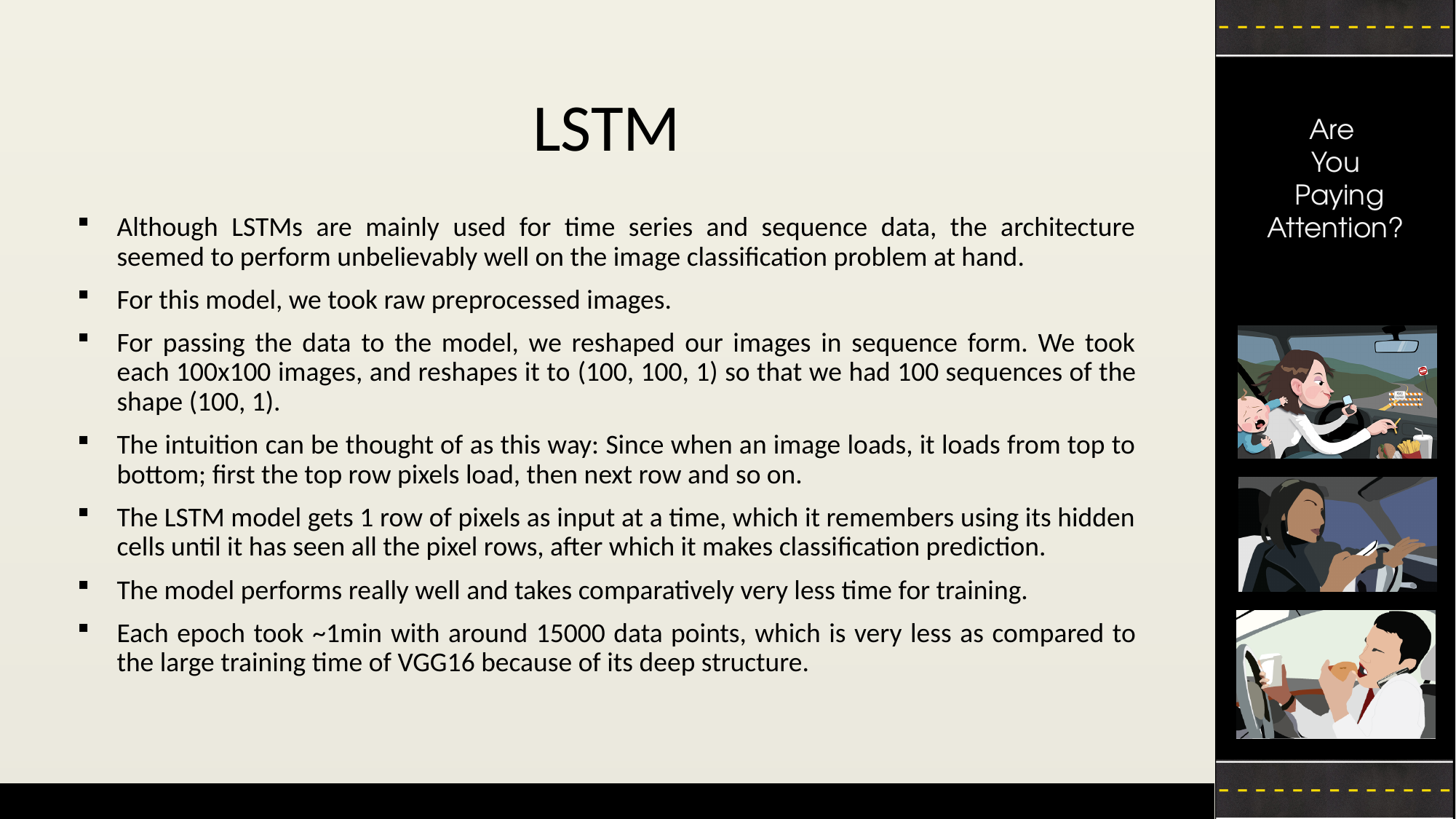

# LSTM
Although LSTMs are mainly used for time series and sequence data, the architecture seemed to perform unbelievably well on the image classification problem at hand.
For this model, we took raw preprocessed images.
For passing the data to the model, we reshaped our images in sequence form. We took each 100x100 images, and reshapes it to (100, 100, 1) so that we had 100 sequences of the shape (100, 1).
The intuition can be thought of as this way: Since when an image loads, it loads from top to bottom; first the top row pixels load, then next row and so on.
The LSTM model gets 1 row of pixels as input at a time, which it remembers using its hidden cells until it has seen all the pixel rows, after which it makes classification prediction.
The model performs really well and takes comparatively very less time for training.
Each epoch took ~1min with around 15000 data points, which is very less as compared to the large training time of VGG16 because of its deep structure.